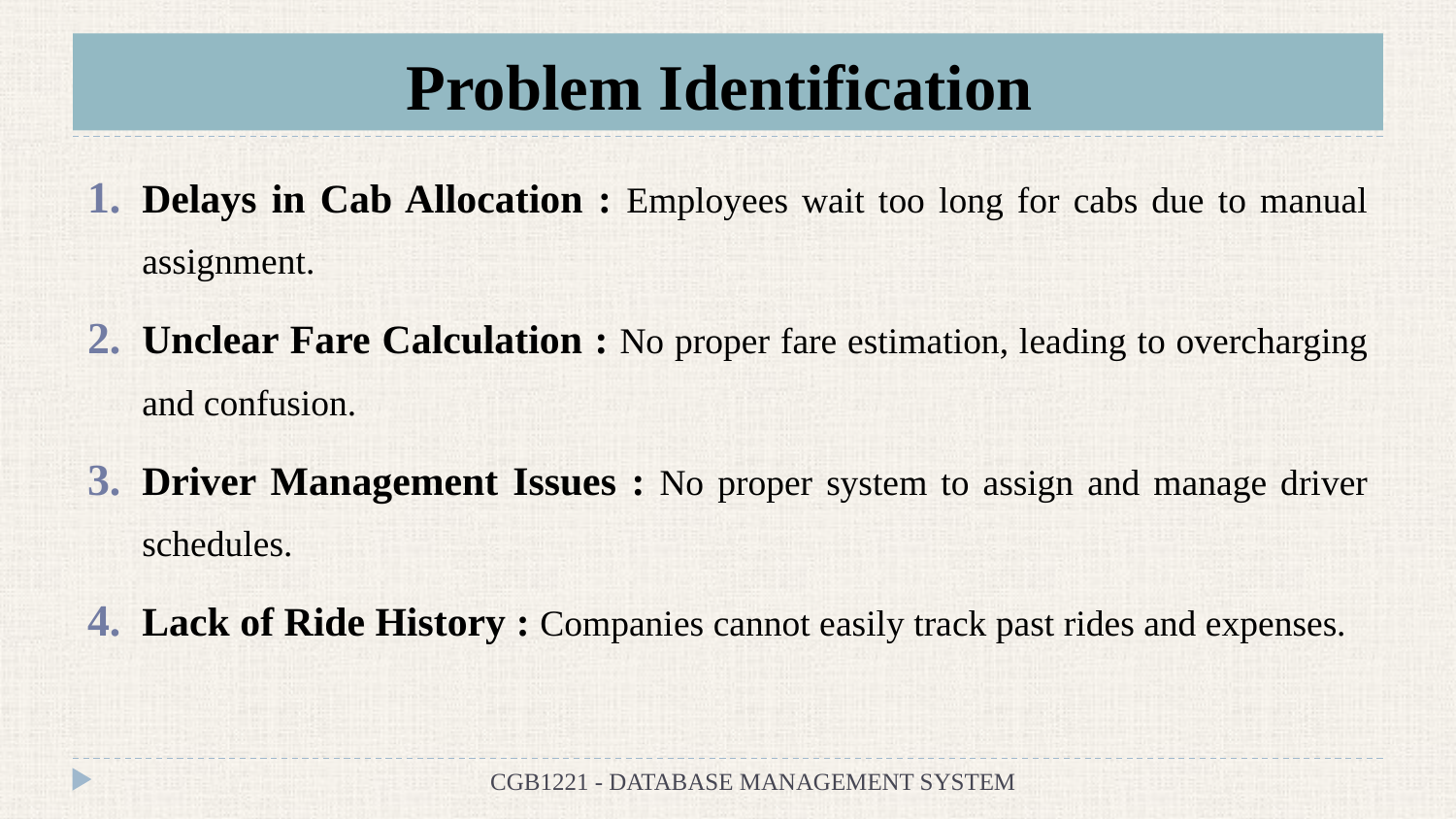

# Problem Identification
Delays in Cab Allocation : Employees wait too long for cabs due to manual assignment.
Unclear Fare Calculation : No proper fare estimation, leading to overcharging and confusion.
Driver Management Issues : No proper system to assign and manage driver schedules.
Lack of Ride History : Companies cannot easily track past rides and expenses.
3
CGB1221 - DATABASE MANAGEMENT SYSTEM